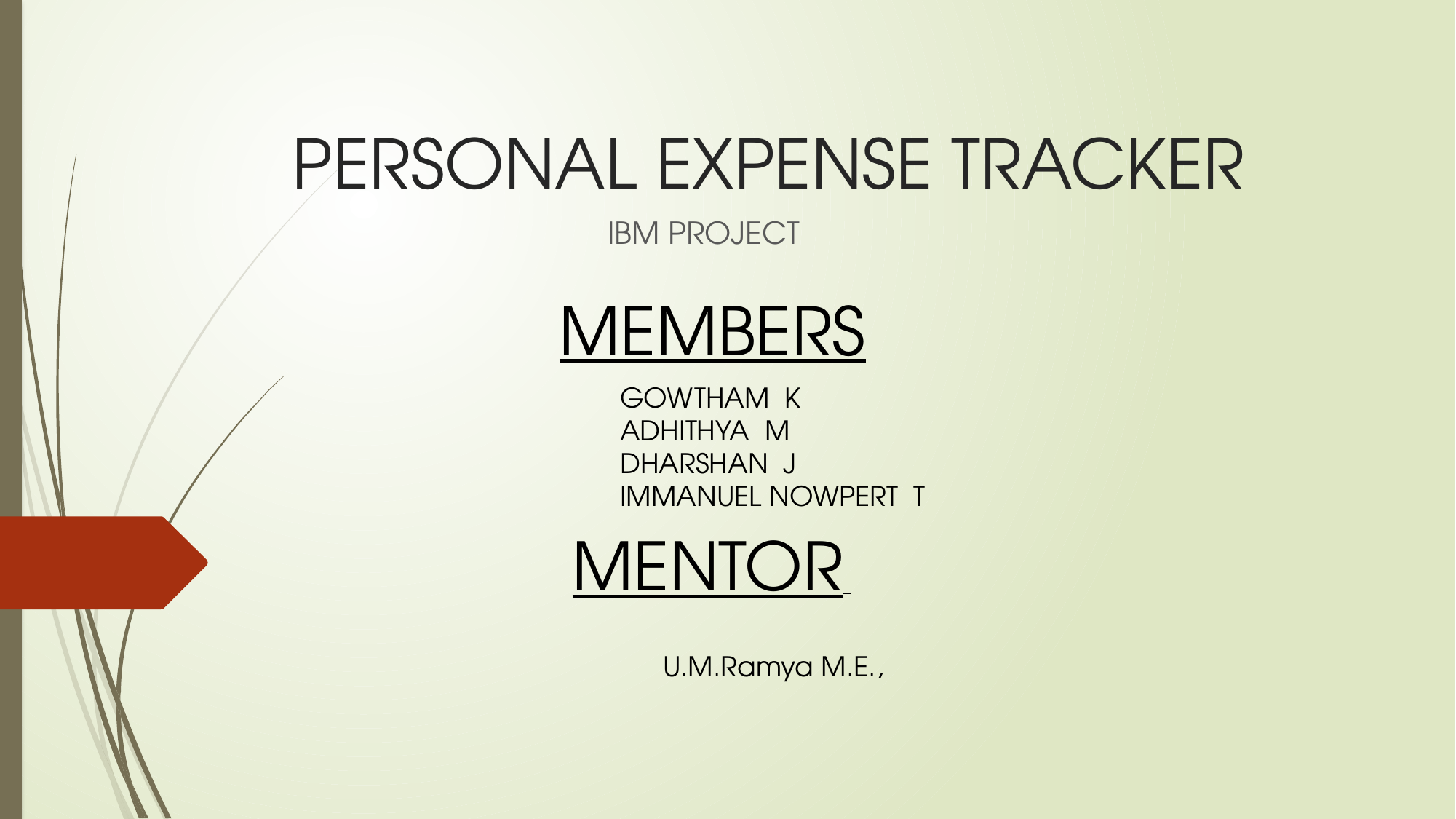

# PERSONAL EXPENSE TRACKER
IBM PROJECT
MEMBERS
GOWTHAM  K
ADHITHYA  M
DHARSHAN  J
IMMANUEL NOWPERT  T

MENTOR
U.M.Ramya M.E.,